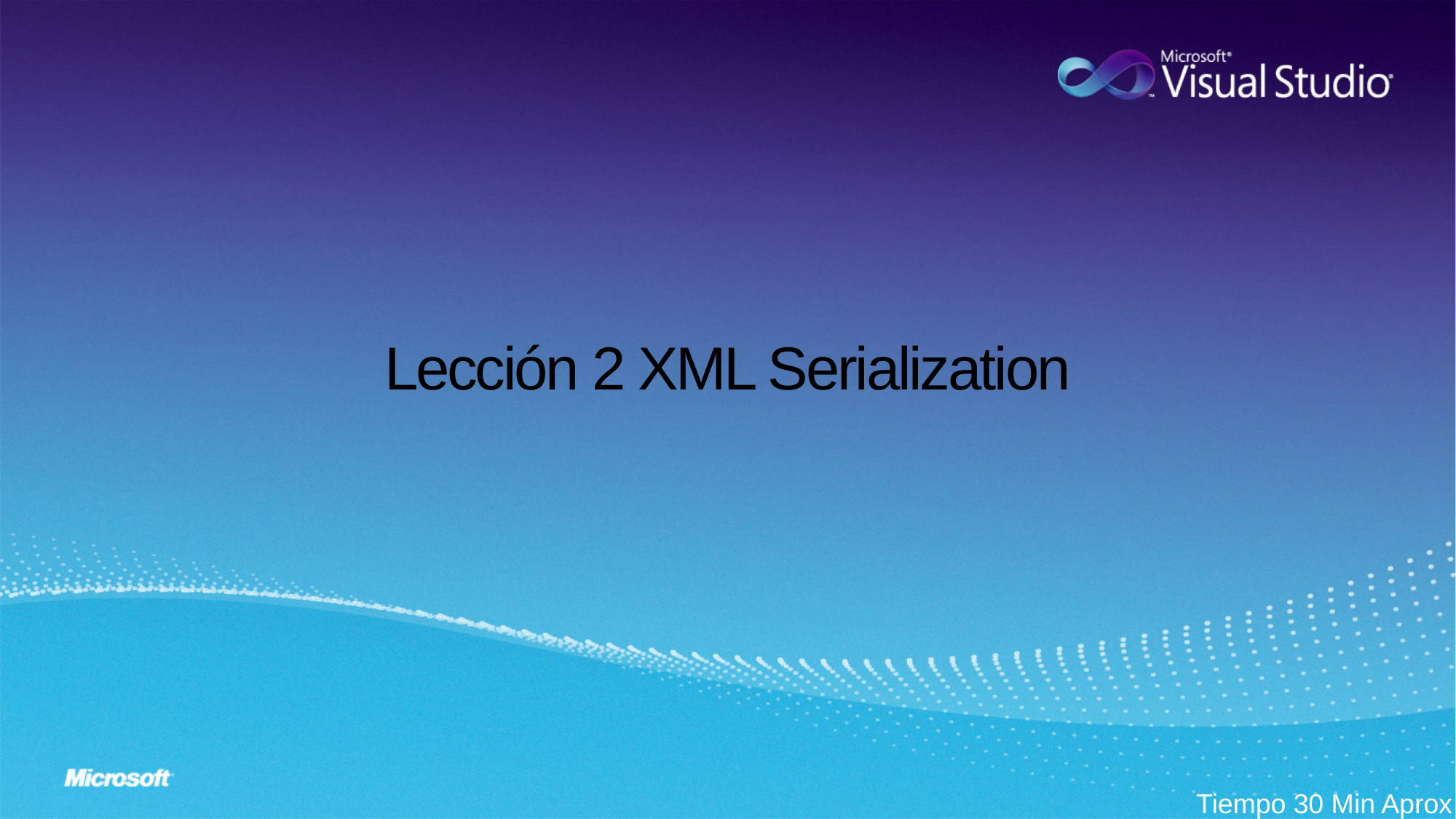

# Lección 2 XML Serialization
Tiempo 30 Min Aprox